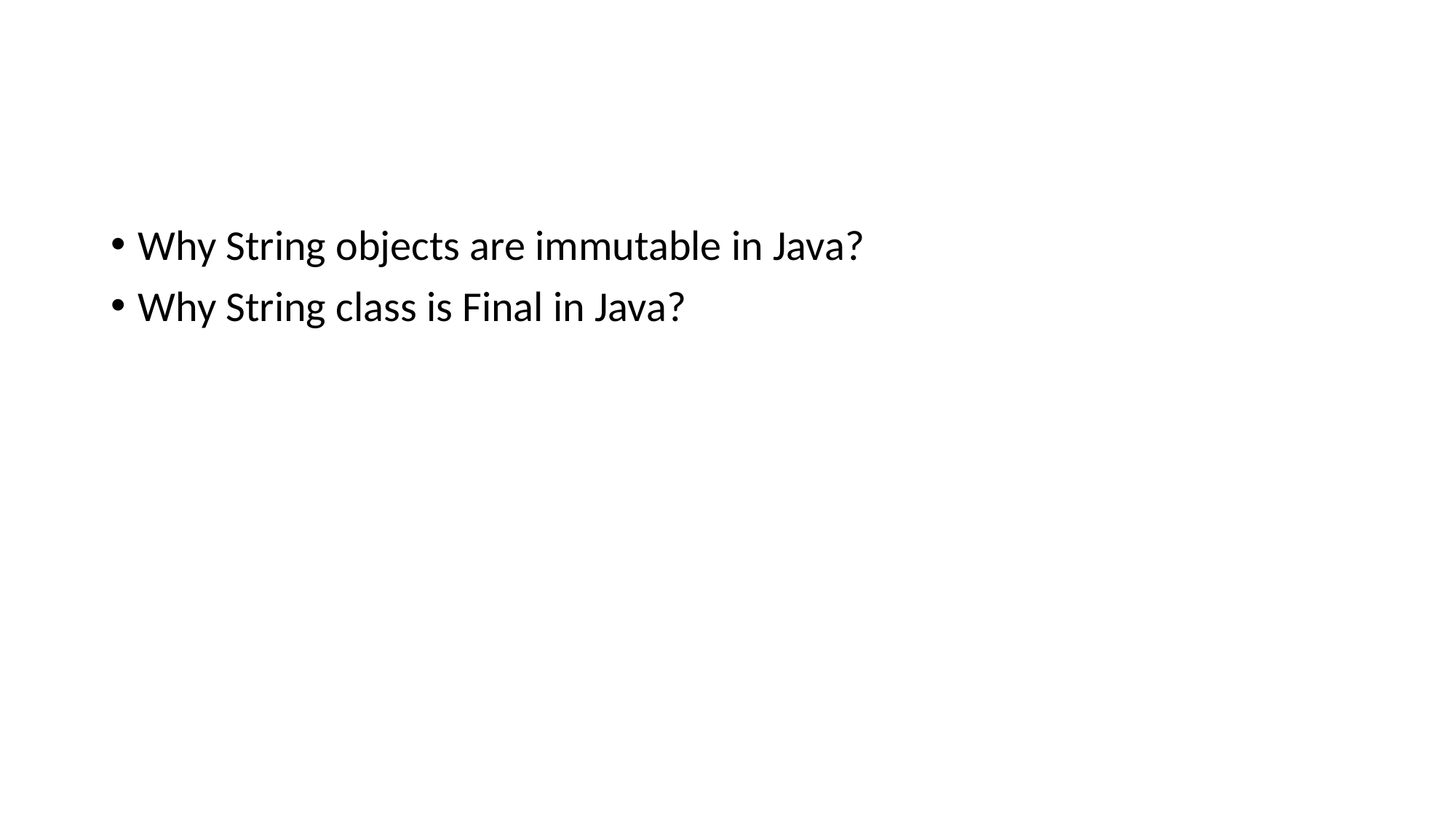

#
Why String objects are immutable in Java?
Why String class is Final in Java?